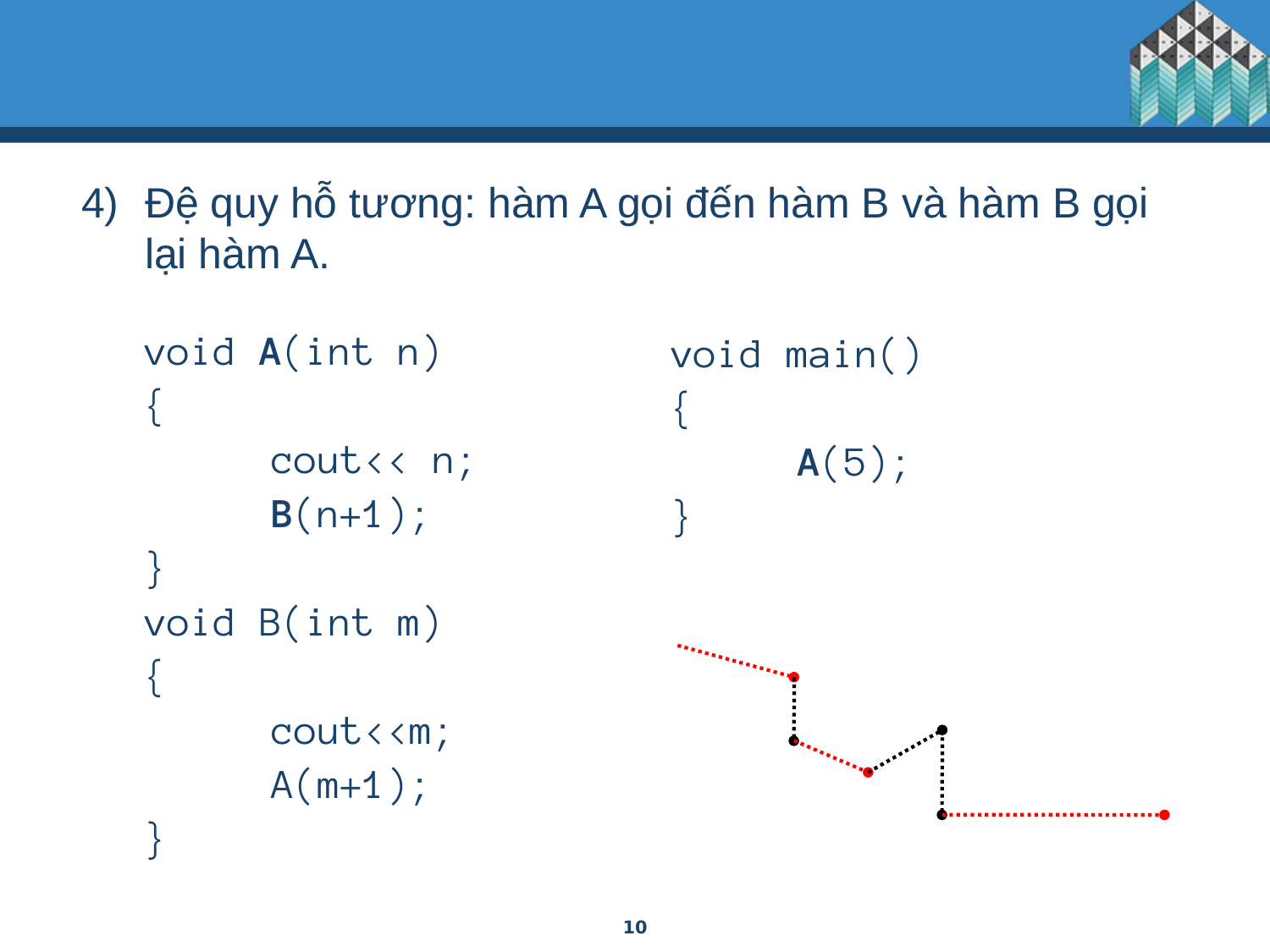

#
Đệ quy hỗ tương: hàm A gọi đến hàm B và hàm B gọi lại hàm A.
	void A(int n)
	{
		cout<< n;
		B(n+1);
	}
	void B(int m)
	{
		cout<<m;
		A(m+1);
	}

	void main()
	{
		A(5);
	}
10